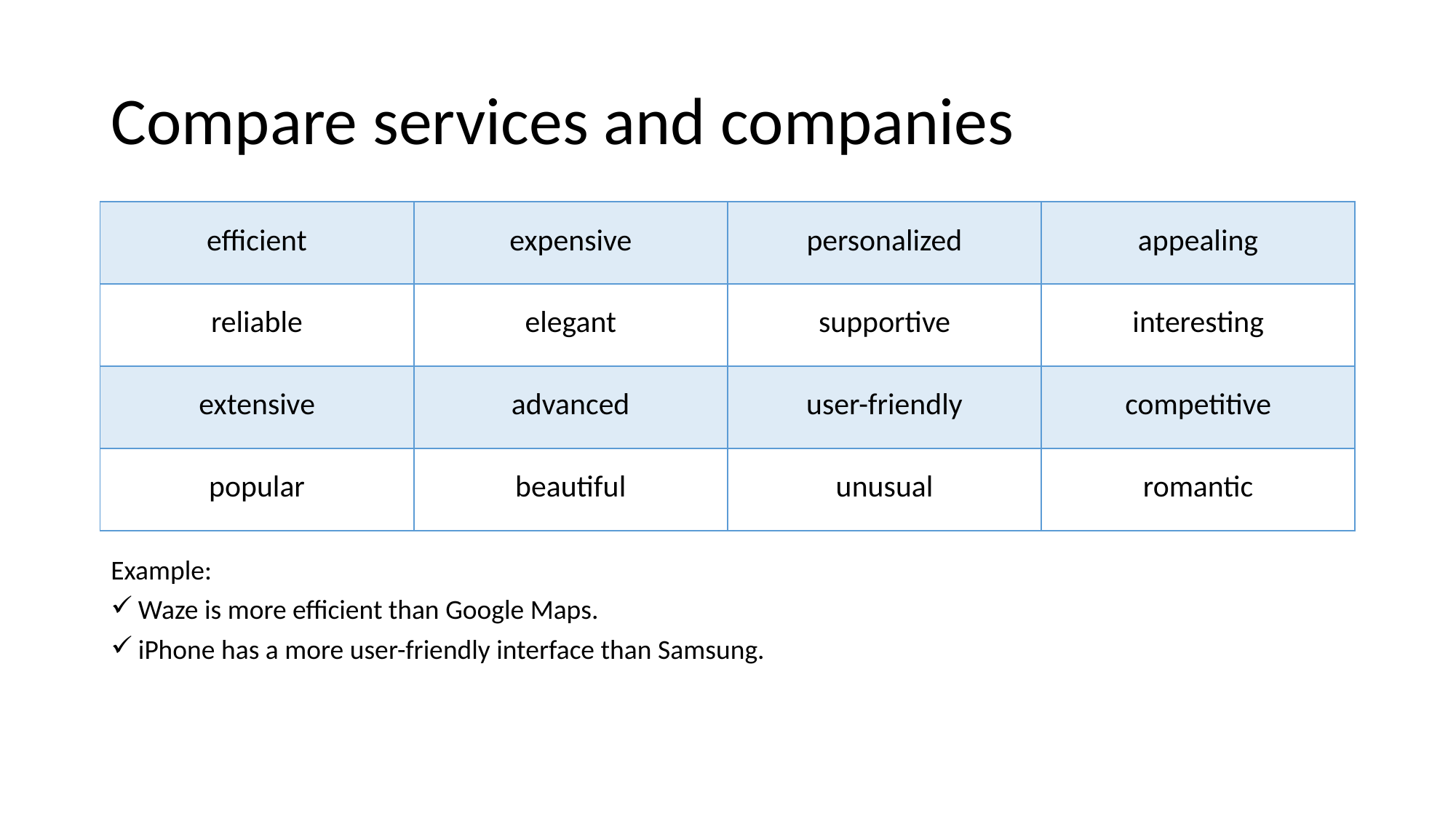

# Compare services and companies
| efficient | expensive | personalized | appealing |
| --- | --- | --- | --- |
| reliable | elegant | supportive | interesting |
| extensive | advanced | user-friendly | competitive |
| popular | beautiful | unusual | romantic |
Example:
Waze is more efficient than Google Maps.
iPhone has a more user-friendly interface than Samsung.